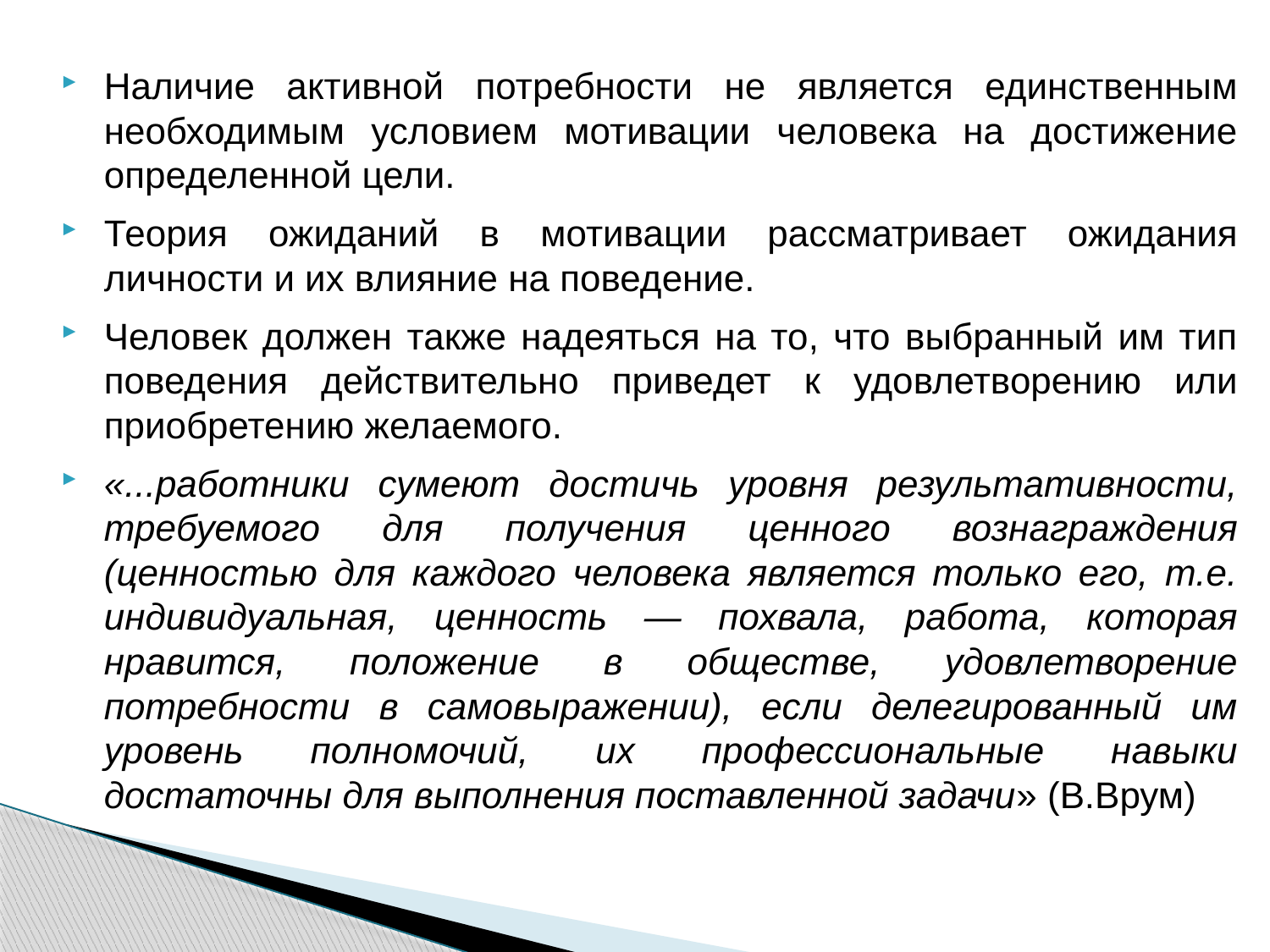

Наличие активной потребности не является единственным необходимым условием мотивации человека на достижение определенной цели.
Теория ожиданий в мотивации рассматривает ожидания личности и их влияние на поведение.
Человек должен также надеяться на то, что выбранный им тип поведения действительно приведет к удовлетворению или приобретению желаемого.
«...работники сумеют достичь уровня результативности, требуемого для получения ценного вознаграждения (ценностью для каждого человека является только его, т.е. индивидуальная, ценность — похвала, работа, которая нравится, положение в обществе, удовлетворение потребности в самовыражении), если делегированный им уровень полномочий, их профессиональные навыки достаточны для выполнения поставленной задачи» (В.Врум)